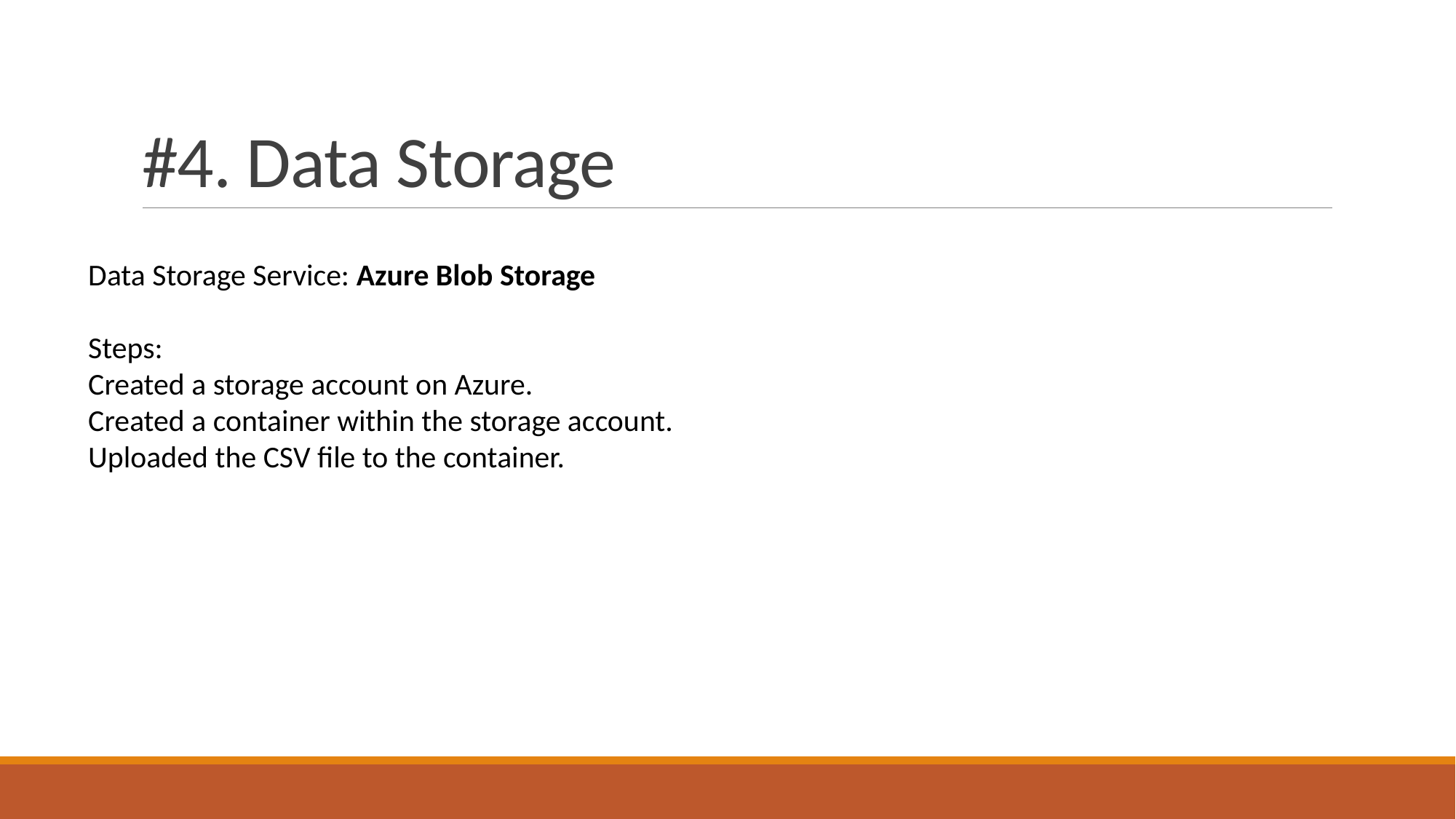

# #4. Data Storage
Data Storage Service: Azure Blob Storage

Steps:
Created a storage account on Azure.
Created a container within the storage account.
Uploaded the CSV file to the container.